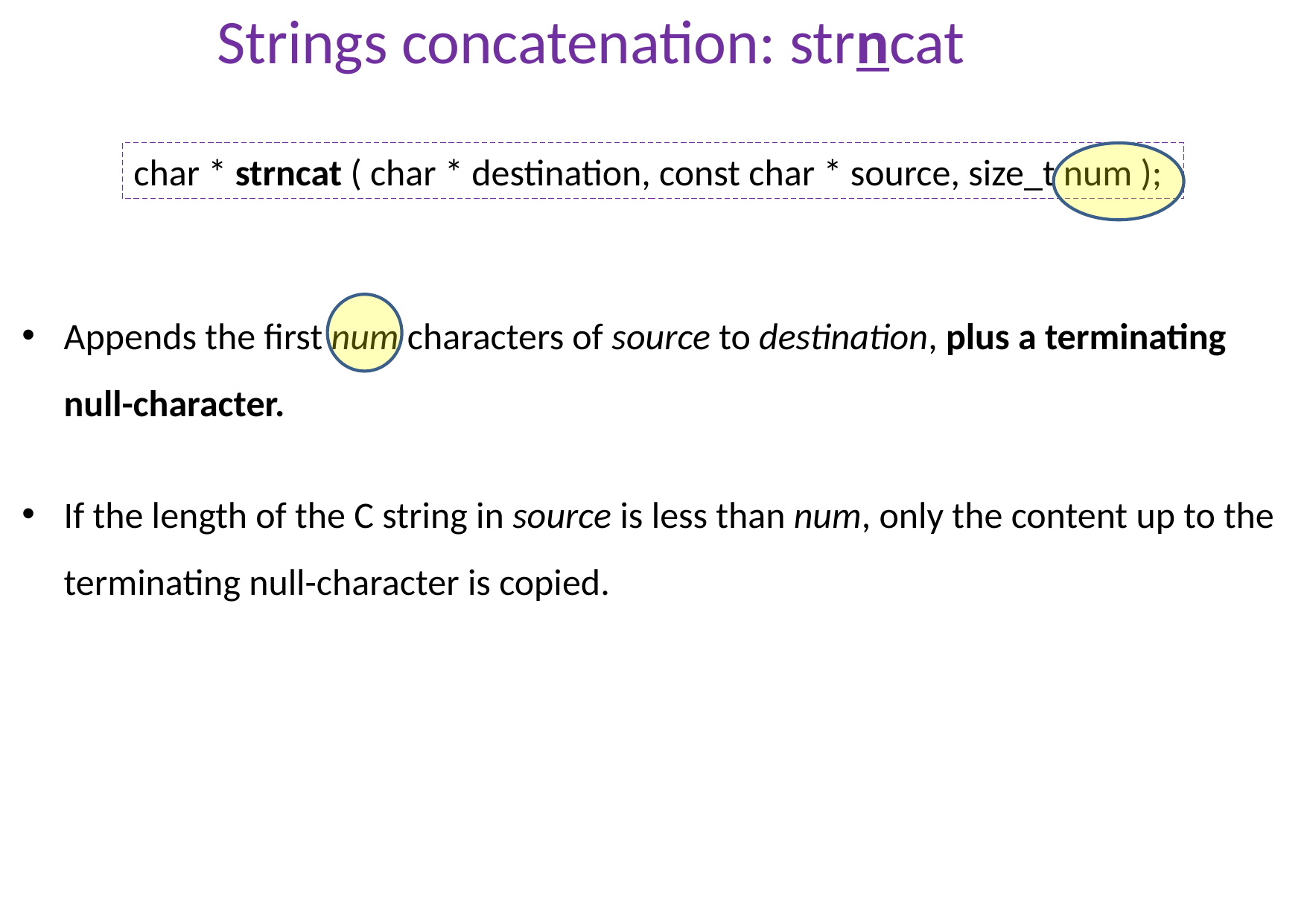

# Strings concatenation: strncat
char * strncat ( char * destination, const char * source, size_t num );

Appends the first num characters of source to destination, plus a terminating null-character.
If the length of the C string in source is less than num, only the content up to the terminating null-character is copied.